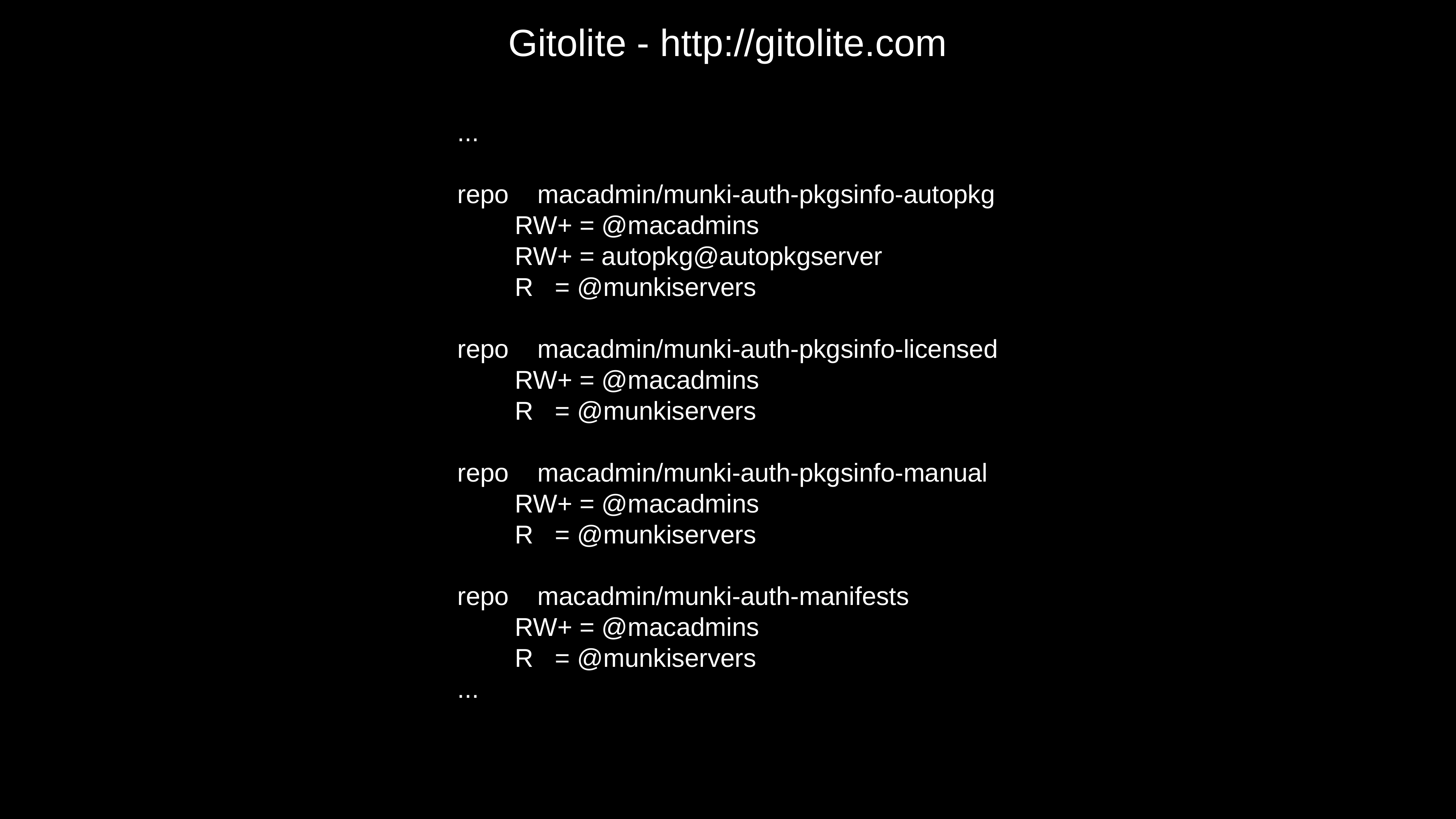

Gitolite - http://gitolite.com
...

repo    macadmin/munki-auth-pkgsinfo-autopkg
        RW+ = @macadmins
        RW+ = autopkg@autopkgserver
        R   = @munkiservers

repo    macadmin/munki-auth-pkgsinfo-licensed
        RW+ = @macadmins
        R   = @munkiservers

repo    macadmin/munki-auth-pkgsinfo-manual
        RW+ = @macadmins
        R   = @munkiservers

repo    macadmin/munki-auth-manifests
        RW+ = @macadmins
        R   = @munkiservers
...